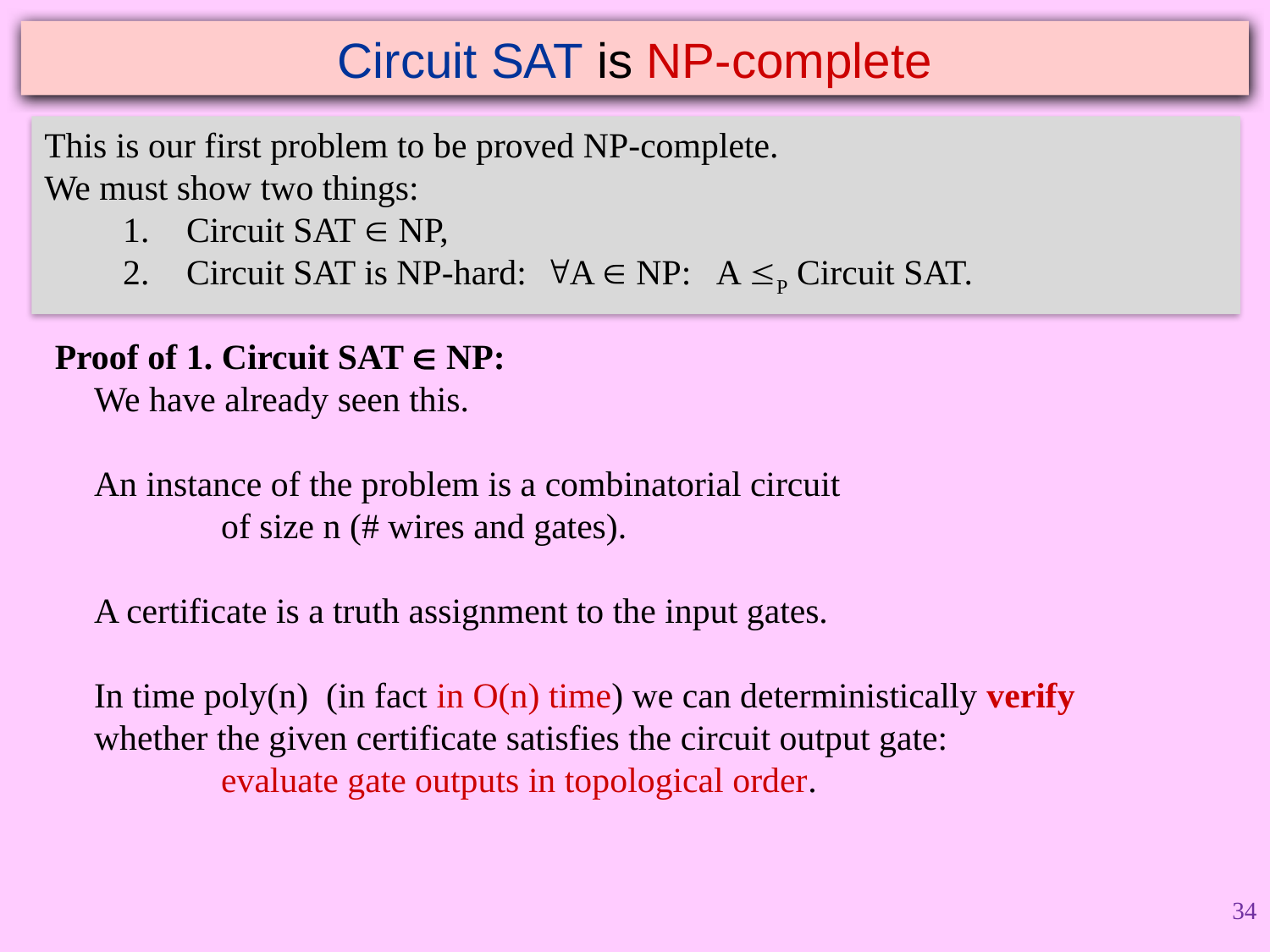

# Circuit SAT is NP-complete
This is our first problem to be proved NP-complete.
We must show two things:
Circuit SAT ∈ NP,
Circuit SAT is NP-hard:  ∀A ∈ NP:   A ≤P Circuit SAT.
Proof of 1. Circuit SAT ∈ NP:
We have already seen this.
An instance of the problem is a combinatorial circuit
	of size n (# wires and gates).
A certificate is a truth assignment to the input gates.
In time poly(n)  (in fact in O(n) time) we can deterministically verify
whether the given certificate satisfies the circuit output gate:
	evaluate gate outputs in topological order.
34